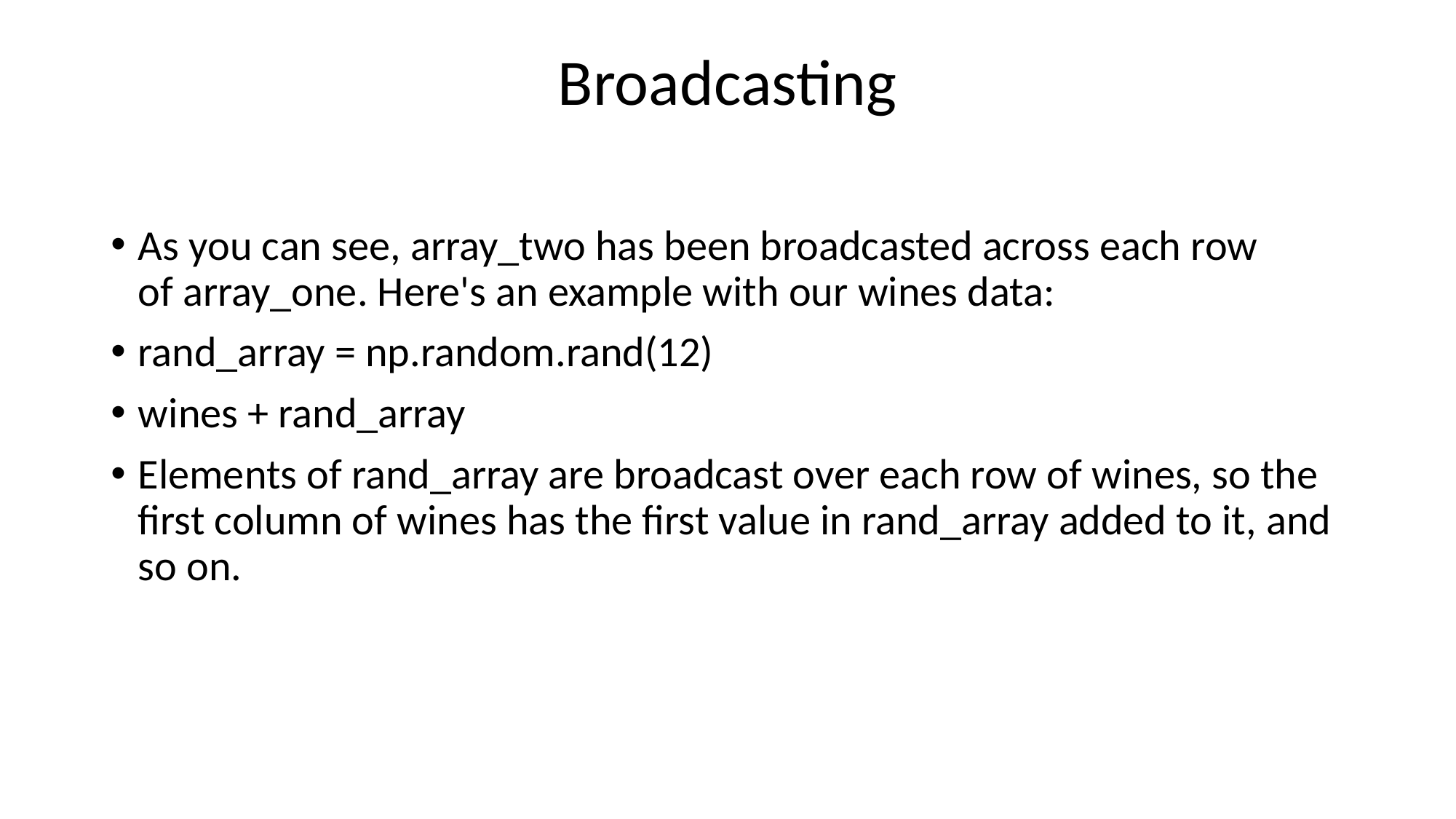

# Broadcasting
As you can see, array_two has been broadcasted across each row of array_one. Here's an example with our wines data:
rand_array = np.random.rand(12)
wines + rand_array
Elements of rand_array are broadcast over each row of wines, so the first column of wines has the first value in rand_array added to it, and so on.